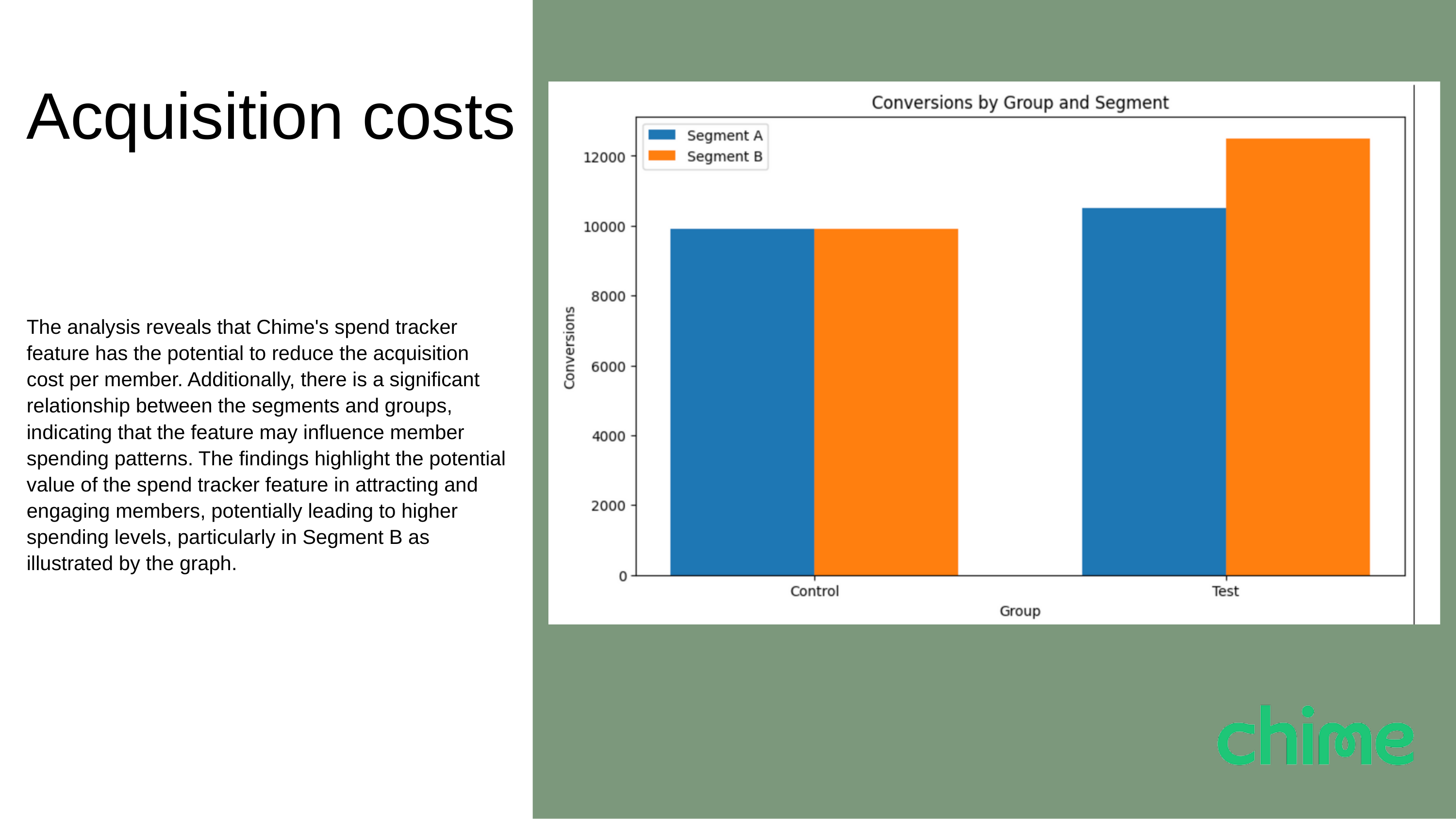

Acquisition costs

The analysis reveals that Chime's spend tracker feature has the potential to reduce the acquisition cost per member. Additionally, there is a significant relationship between the segments and groups, indicating that the feature may influence member spending patterns. The findings highlight the potential value of the spend tracker feature in attracting and engaging members, potentially leading to higher spending levels, particularly in Segment B as illustrated by the graph.